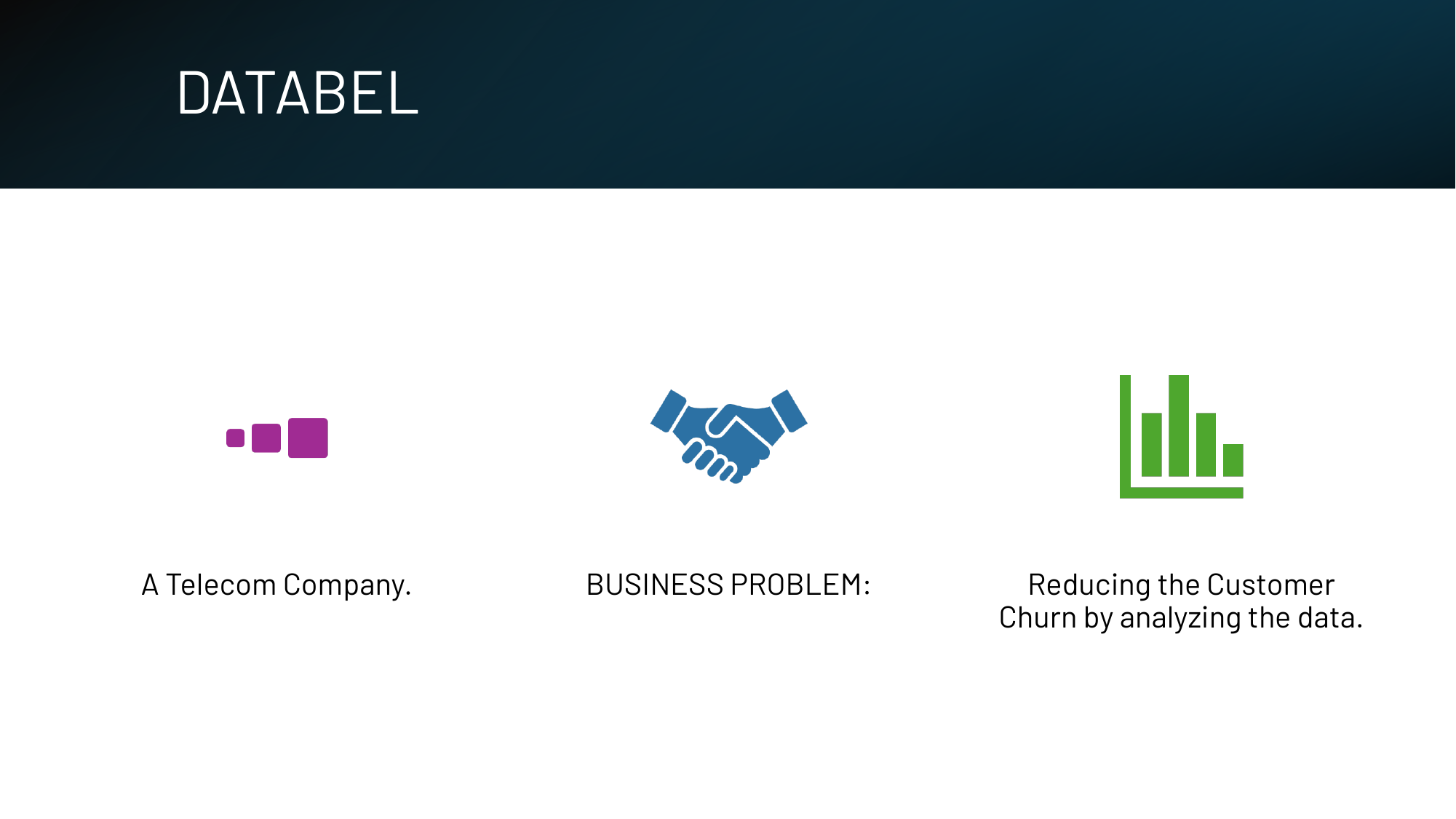

# DATABEL
A Telecom Company.
BUSINESS PROBLEM:
Reducing the Customer Churn by analyzing the data.